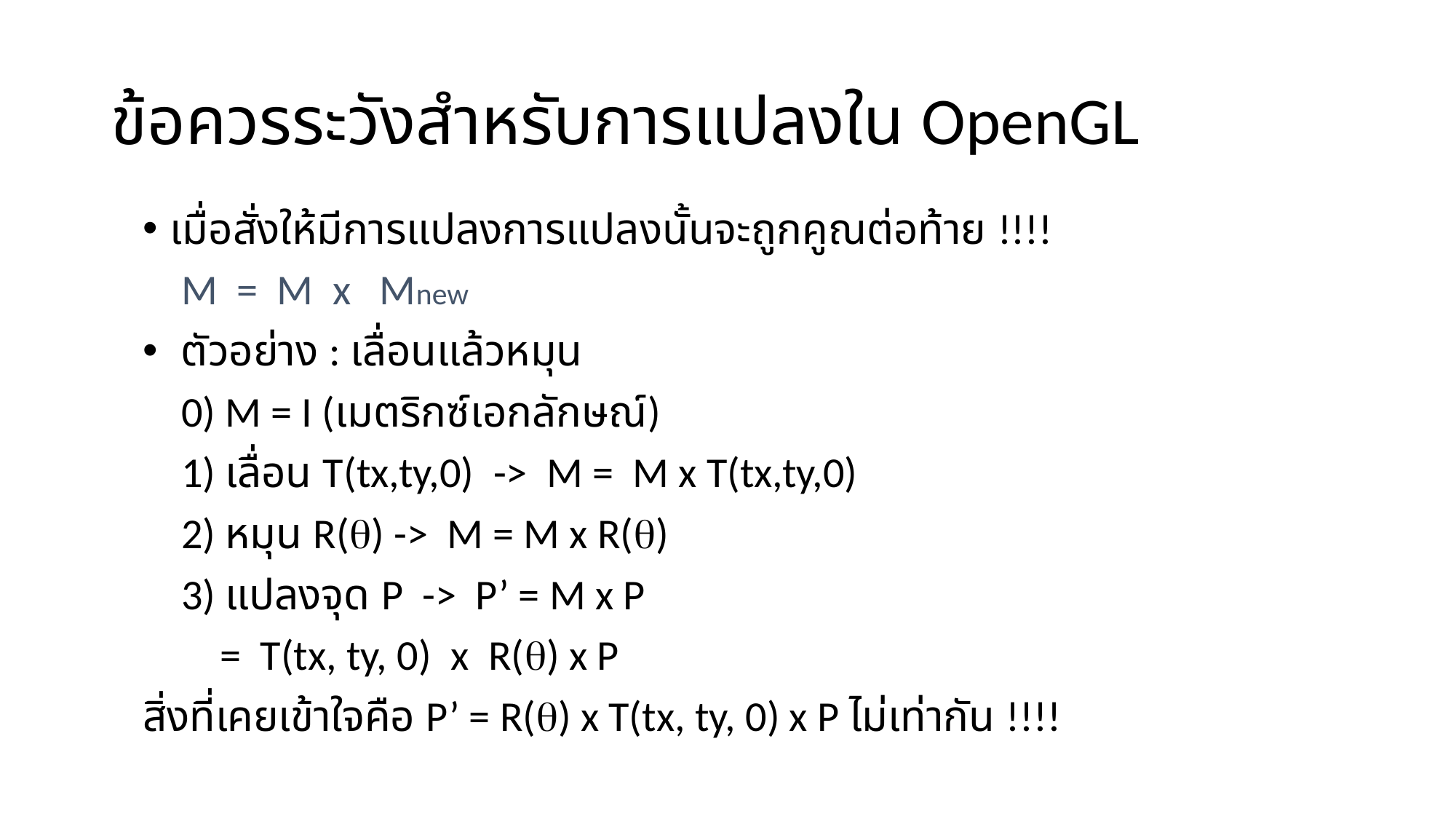

# ข้อควรระวังสำหรับการแปลงใน OpenGL
เมื่อสั่งให้มีการแปลงการแปลงนั้นจะถูกคูณต่อท้าย !!!!
    M  =  M  x   Mnew
 ตัวอย่าง : เลื่อนแล้วหมุน
    0) M = I (เมตริกซ์เอกลักษณ์)
    1) เลื่อน T(tx,ty,0)  ->  M =  M x T(tx,ty,0)
    2) หมุน R(θ) ->  M = M x R(θ)
    3) แปลงจุด P  ->  P’ = M x P
        =  T(tx, ty, 0)  x  R(θ) x P
สิ่งที่เคยเข้าใจคือ P’ = R(θ) x T(tx, ty, 0) x P ไม่เท่ากัน !!!!